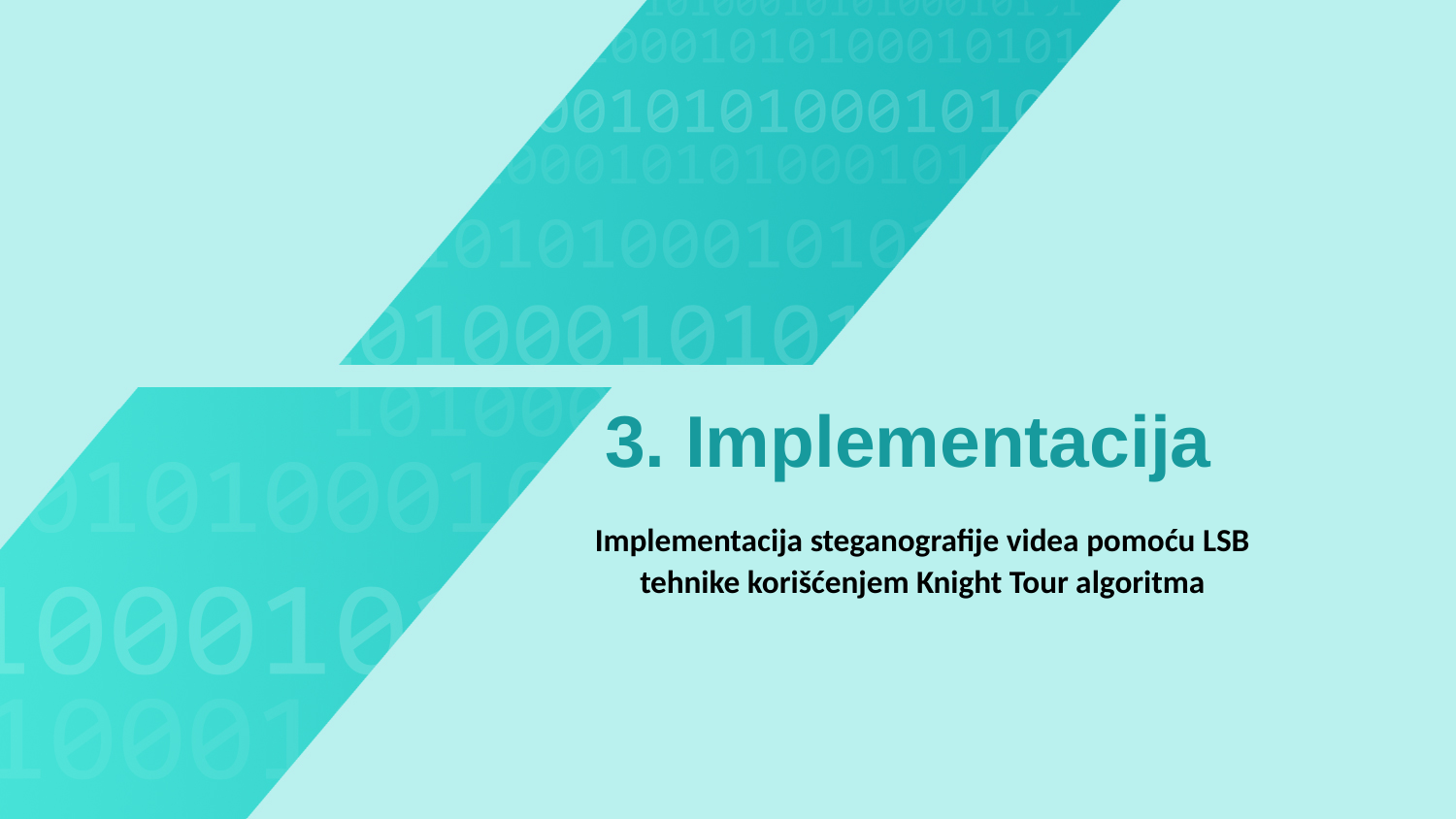

3. Implementacija

Implementacija steganografije videa pomoću LSB tehnike korišćenjem Knight Tour algoritma